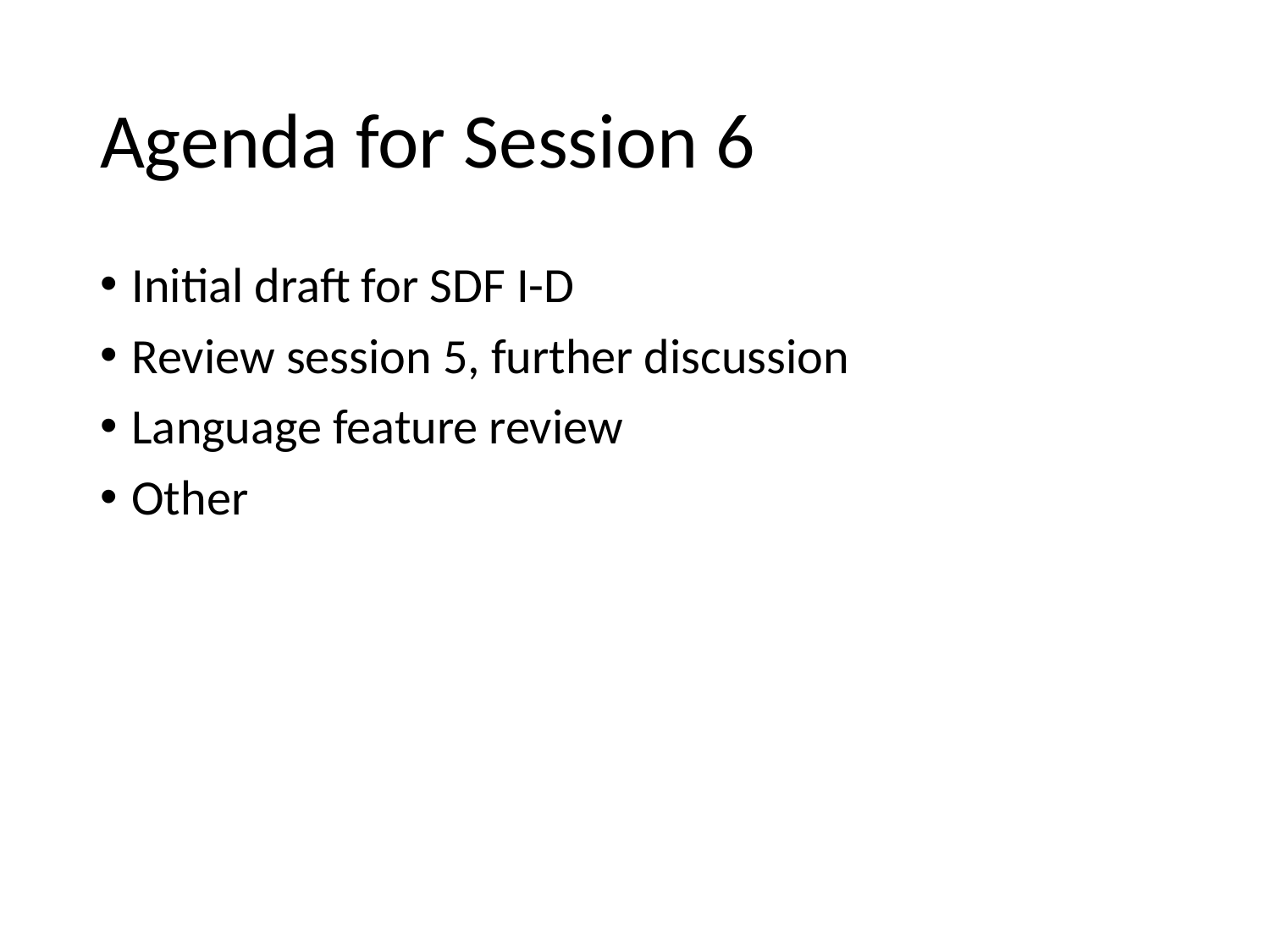

# Agenda for Session 6
Initial draft for SDF I-D
Review session 5, further discussion
Language feature review
Other